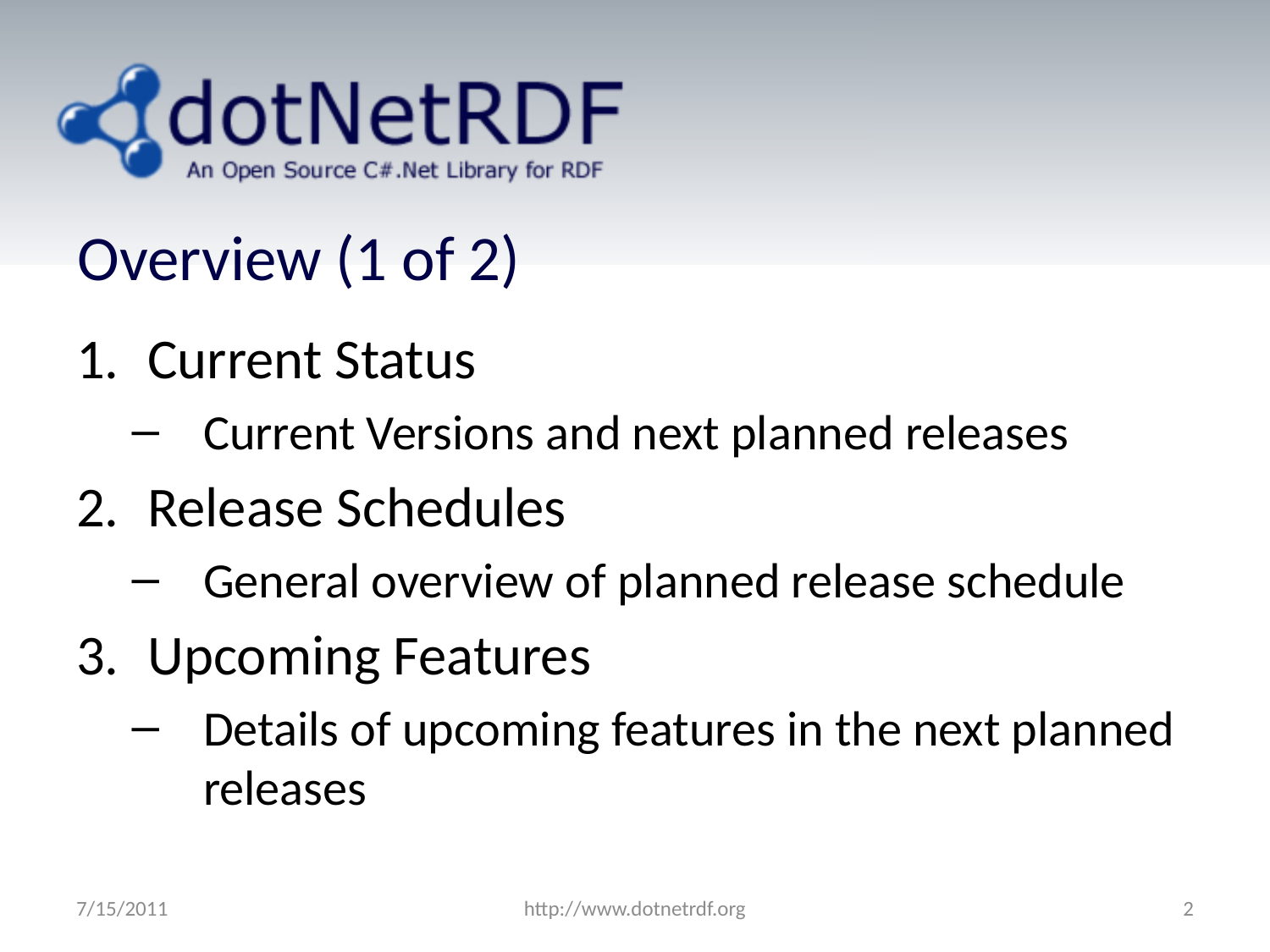

# Overview (1 of 2)
Current Status
Current Versions and next planned releases
Release Schedules
General overview of planned release schedule
Upcoming Features
Details of upcoming features in the next planned releases
7/15/2011
http://www.dotnetrdf.org
2